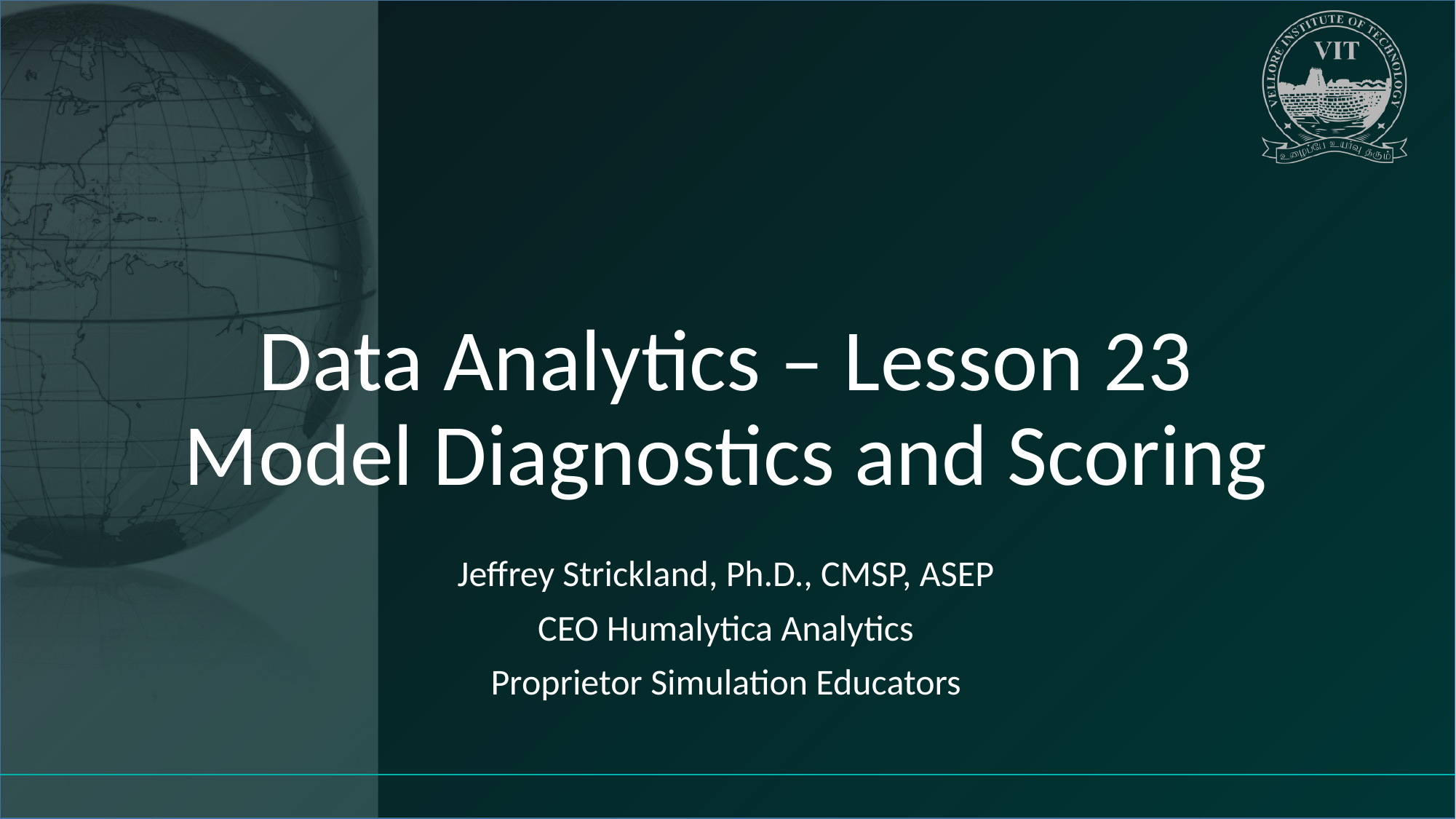

# Data Analytics – Lesson 23 Model Diagnostics and Scoring
Jeffrey Strickland, Ph.D., CMSP, ASEP
CEO Humalytica Analytics
Proprietor Simulation Educators